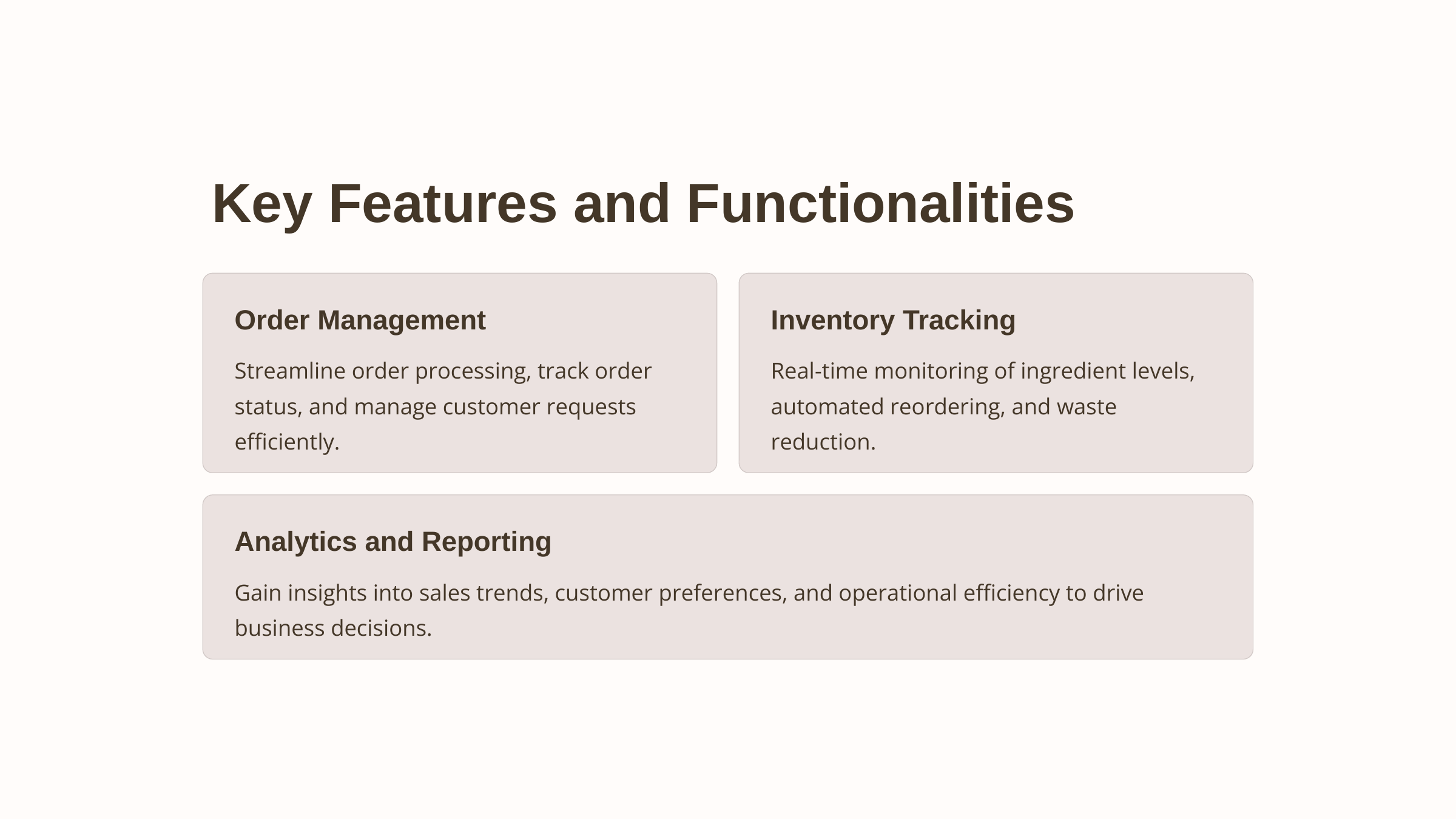

Key Features and Functionalities

Order Management
Inventory Tracking
Streamline order processing, track order status, and manage customer requests efficiently.
Real-time monitoring of ingredient levels, automated reordering, and waste reduction.

Analytics and Reporting
Gain insights into sales trends, customer preferences, and operational efficiency to drive business decisions.